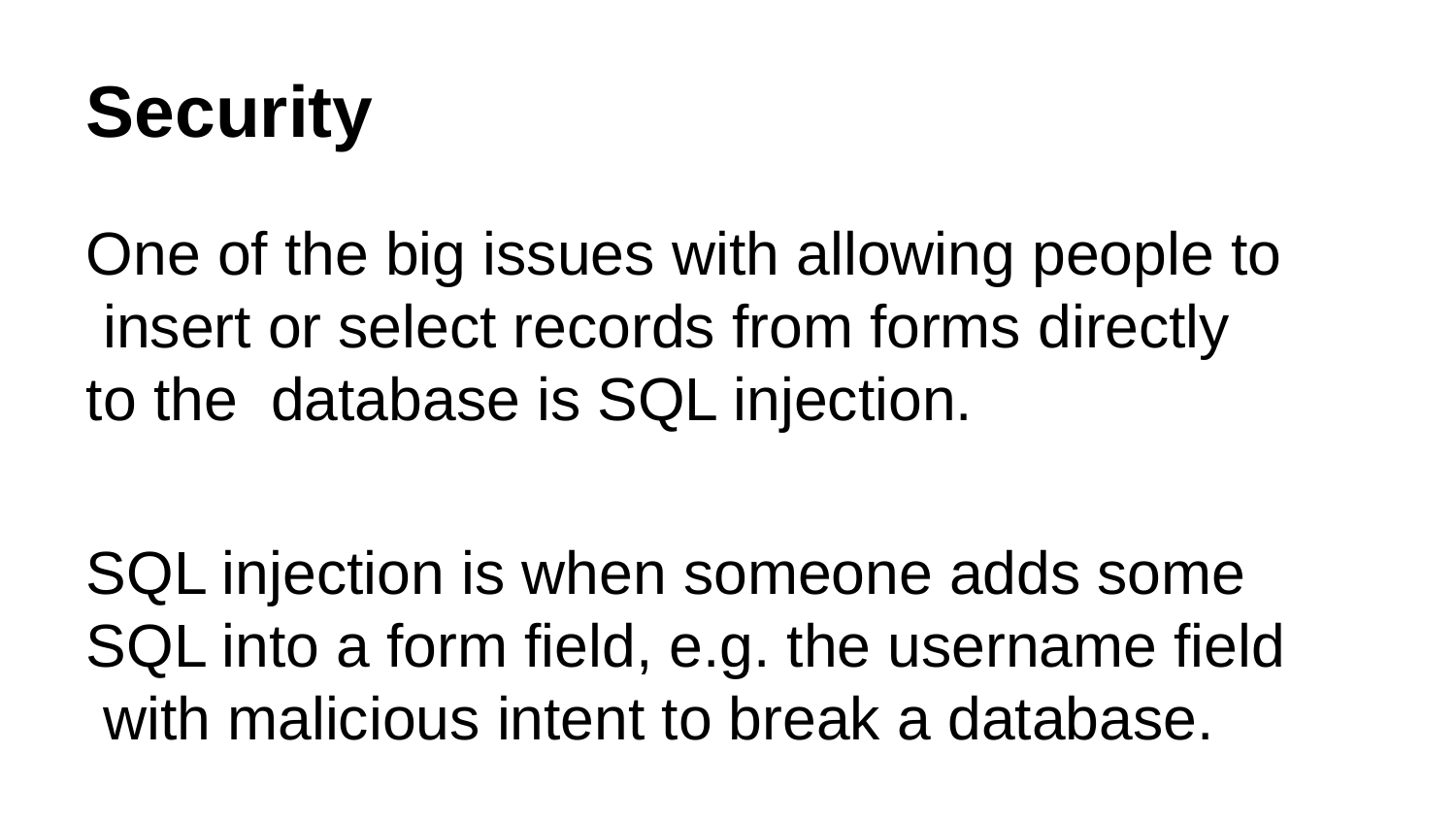

# Security
One of the big issues with allowing people to  insert or select records from forms directly to the  database is SQL injection.

SQL injection is when someone adds some  SQL into a form field, e.g. the username field  with malicious intent to break a database.